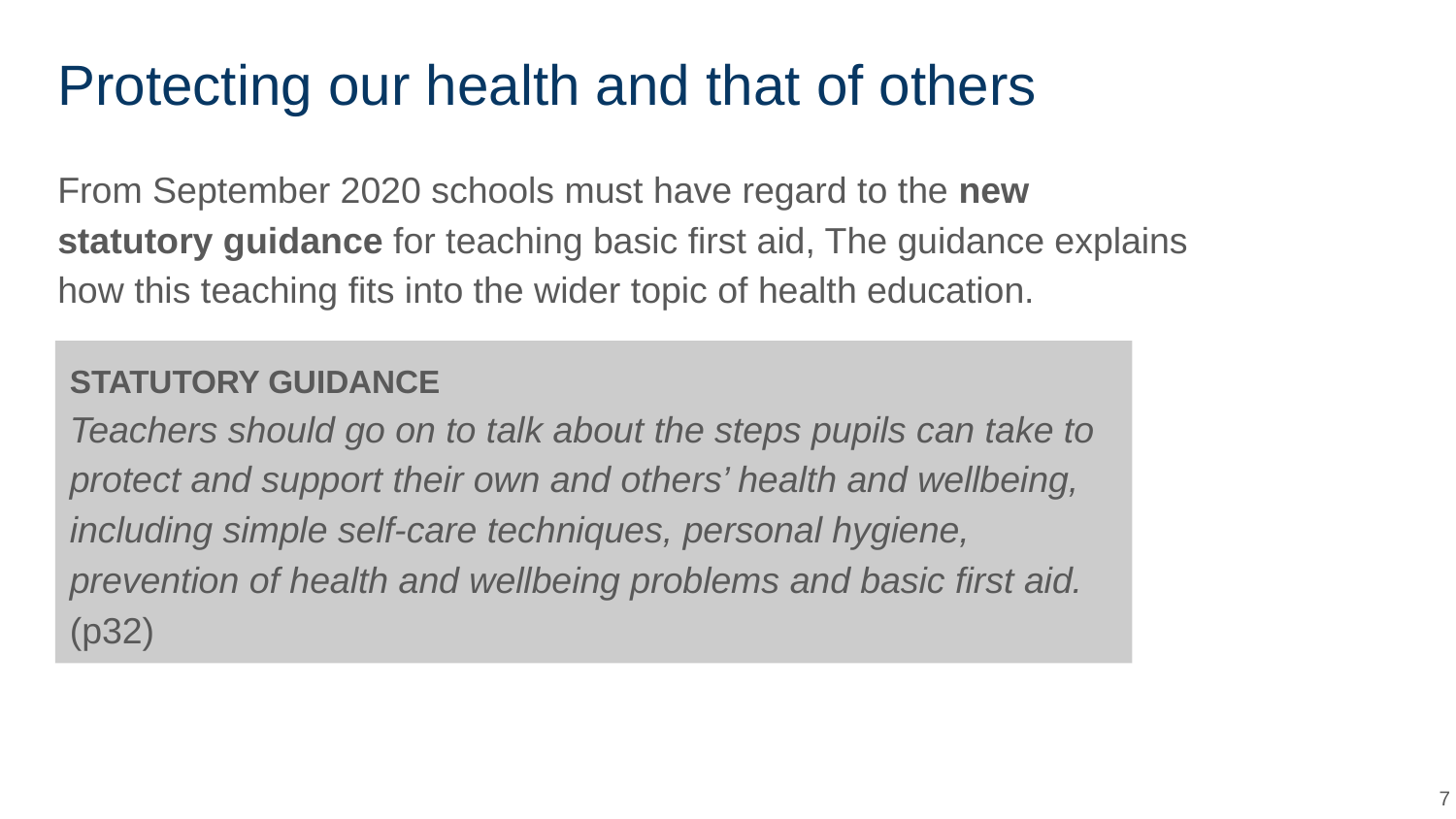

# Protecting our health and that of others

From September 2020 schools must have regard to the new statutory guidance for teaching basic first aid, The guidance explains how this teaching fits into the wider topic of health education.
STATUTORY GUIDANCE
Teachers should go on to talk about the steps pupils can take to protect and support their own and others’ health and wellbeing, including simple self-care techniques, personal hygiene, prevention of health and wellbeing problems and basic first aid. (p32)

7